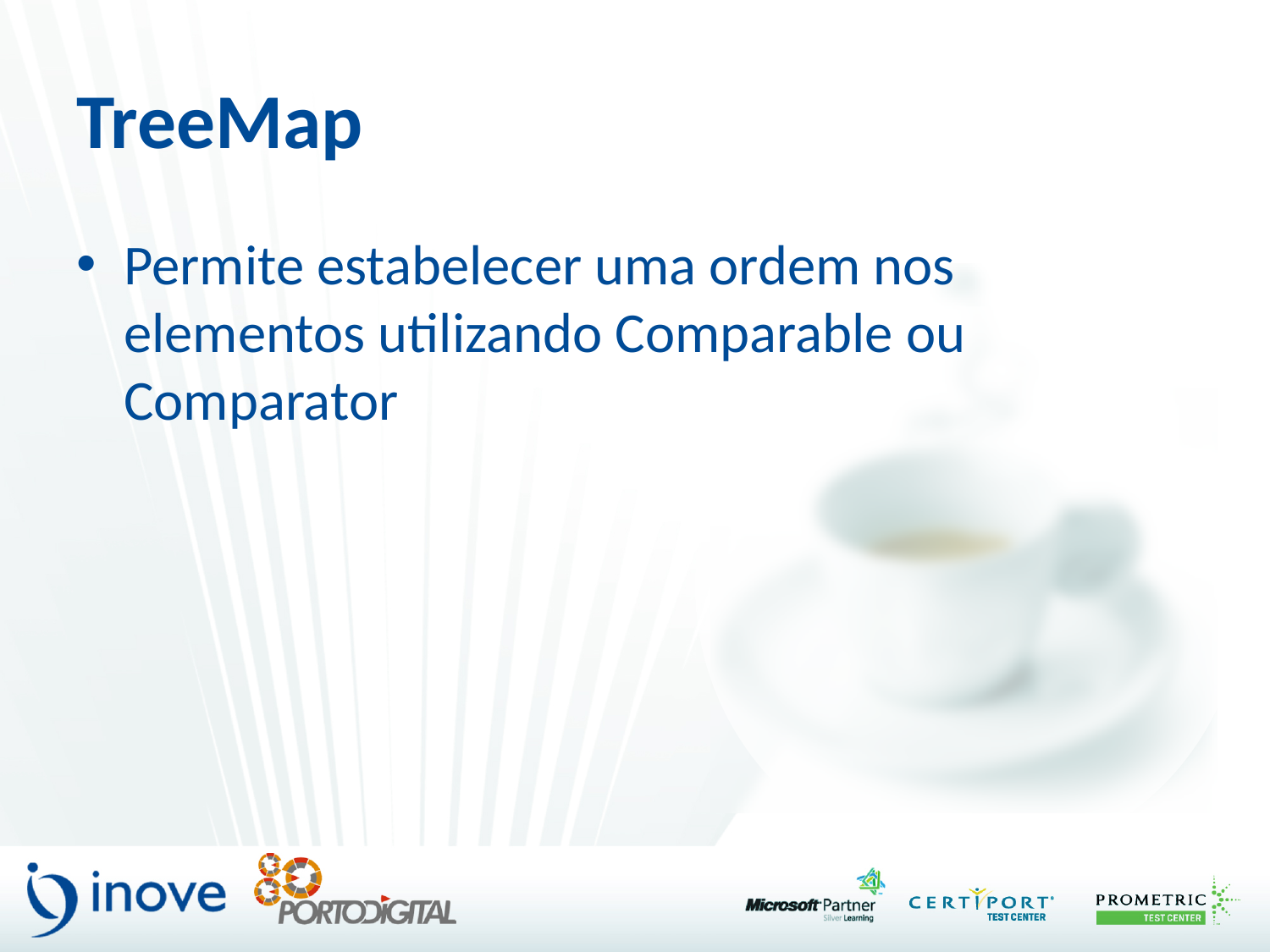

# TreeMap
Permite estabelecer uma ordem nos elementos utilizando Comparable ou Comparator